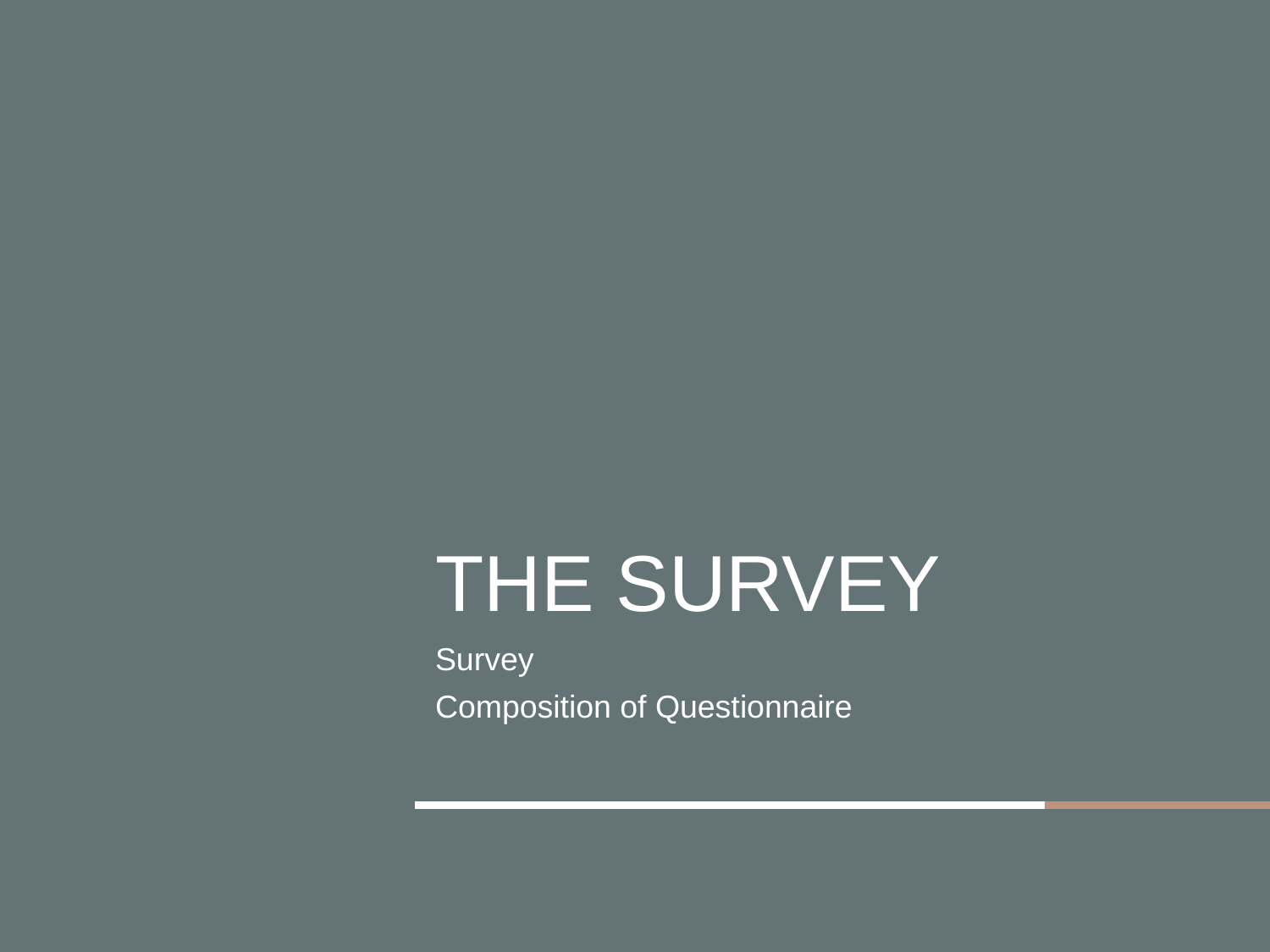

# The Survey
Survey
Composition of Questionnaire